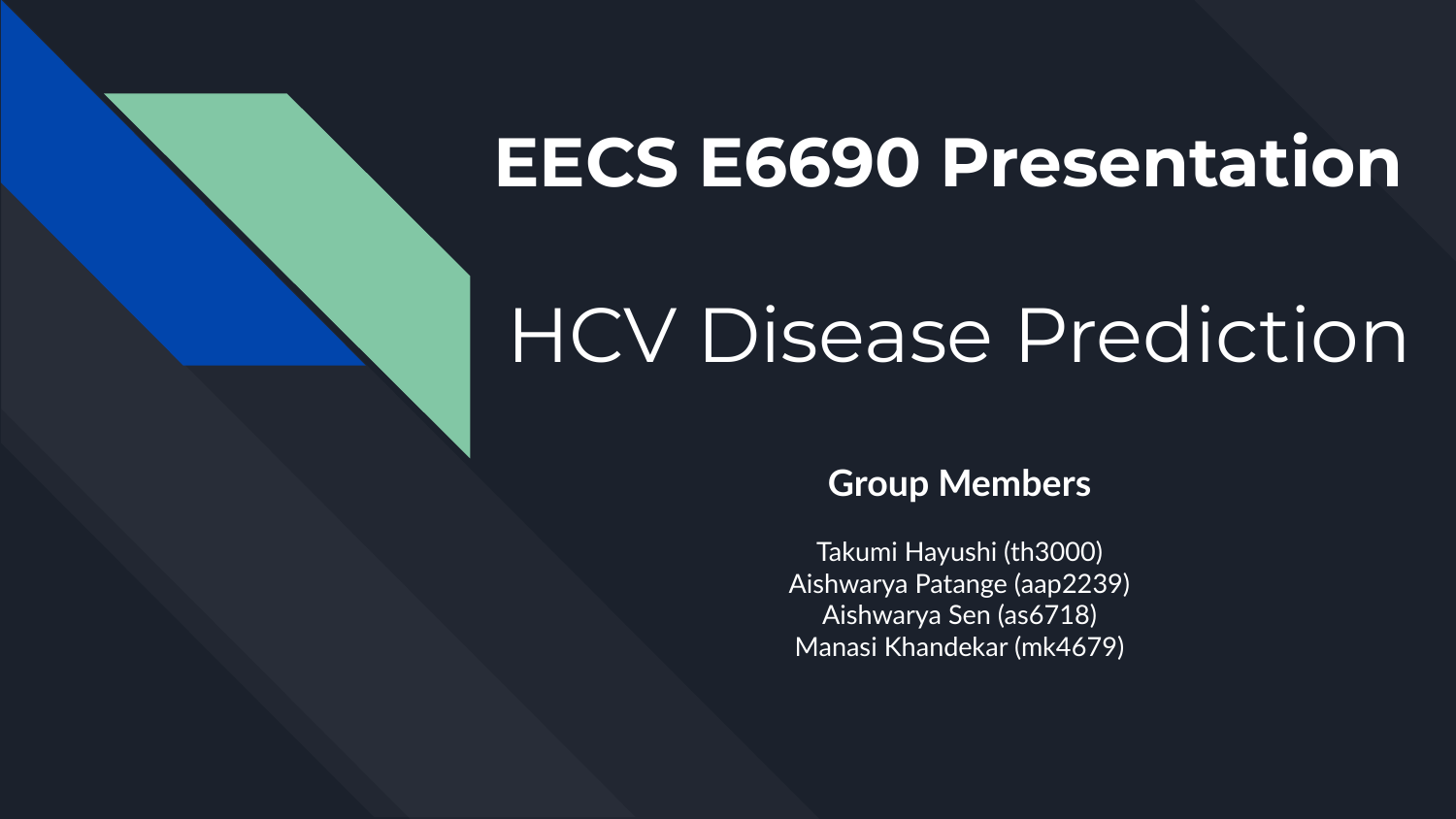

# EECS E6690 Presentation

HCV Disease Prediction
Group Members

Takumi Hayushi (th3000)
Aishwarya Patange (aap2239)
Aishwarya Sen (as6718)
Manasi Khandekar (mk4679)